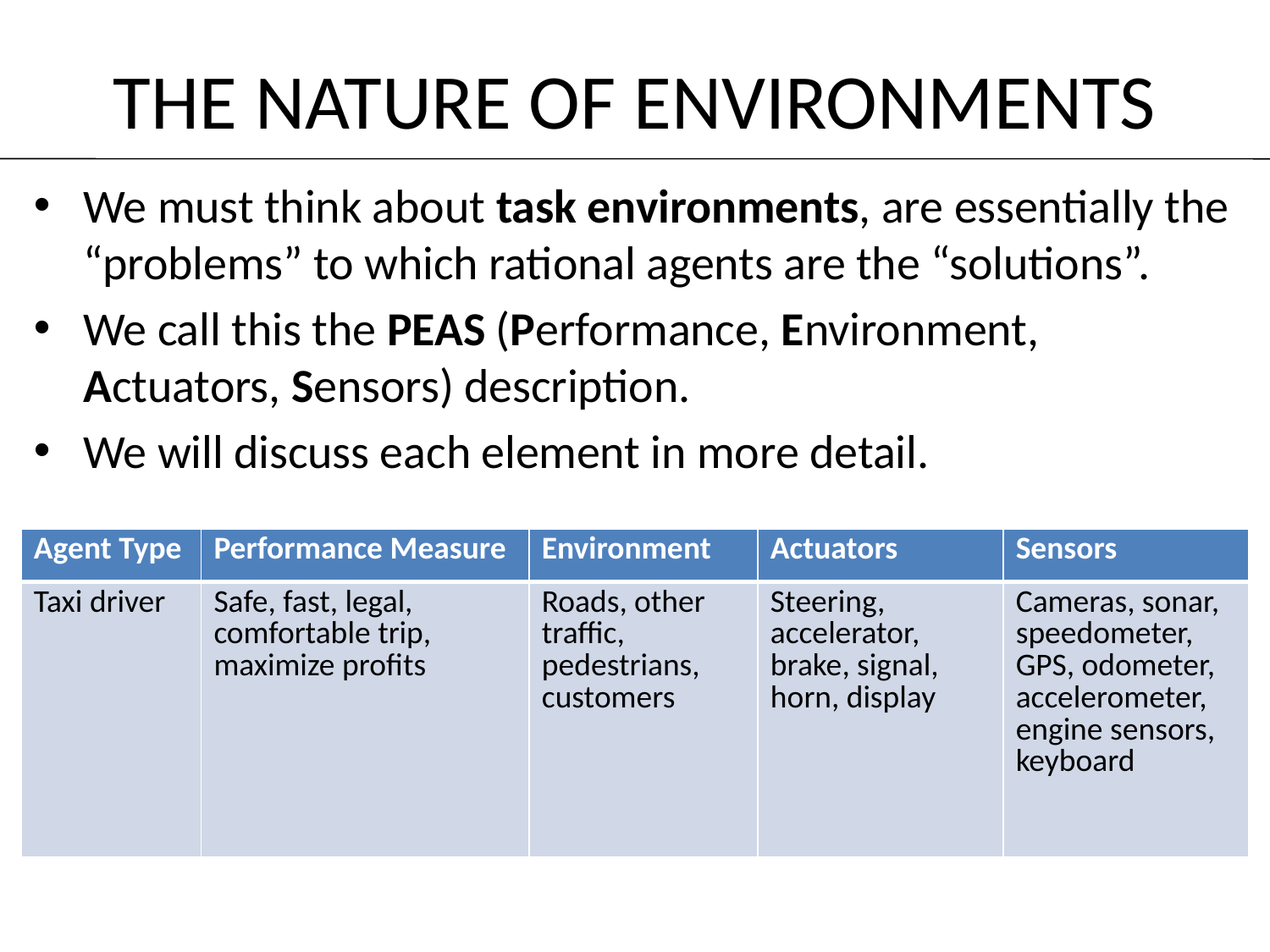

# THE NATURE OF ENVIRONMENTS
We must think about task environments, are essentially the “problems” to which rational agents are the “solutions”.
We call this the PEAS (Performance, Environment, Actuators, Sensors) description.
We will discuss each element in more detail.

| Agent Type | Performance Measure | Environment | Actuators | Sensors |
| --- | --- | --- | --- | --- |
| Taxi driver | Safe, fast, legal, comfortable trip, maximize profits | Roads, other traffic, pedestrians, customers | Steering, accelerator, brake, signal, horn, display | Cameras, sonar, speedometer, GPS, odometer, accelerometer, engine sensors, keyboard |